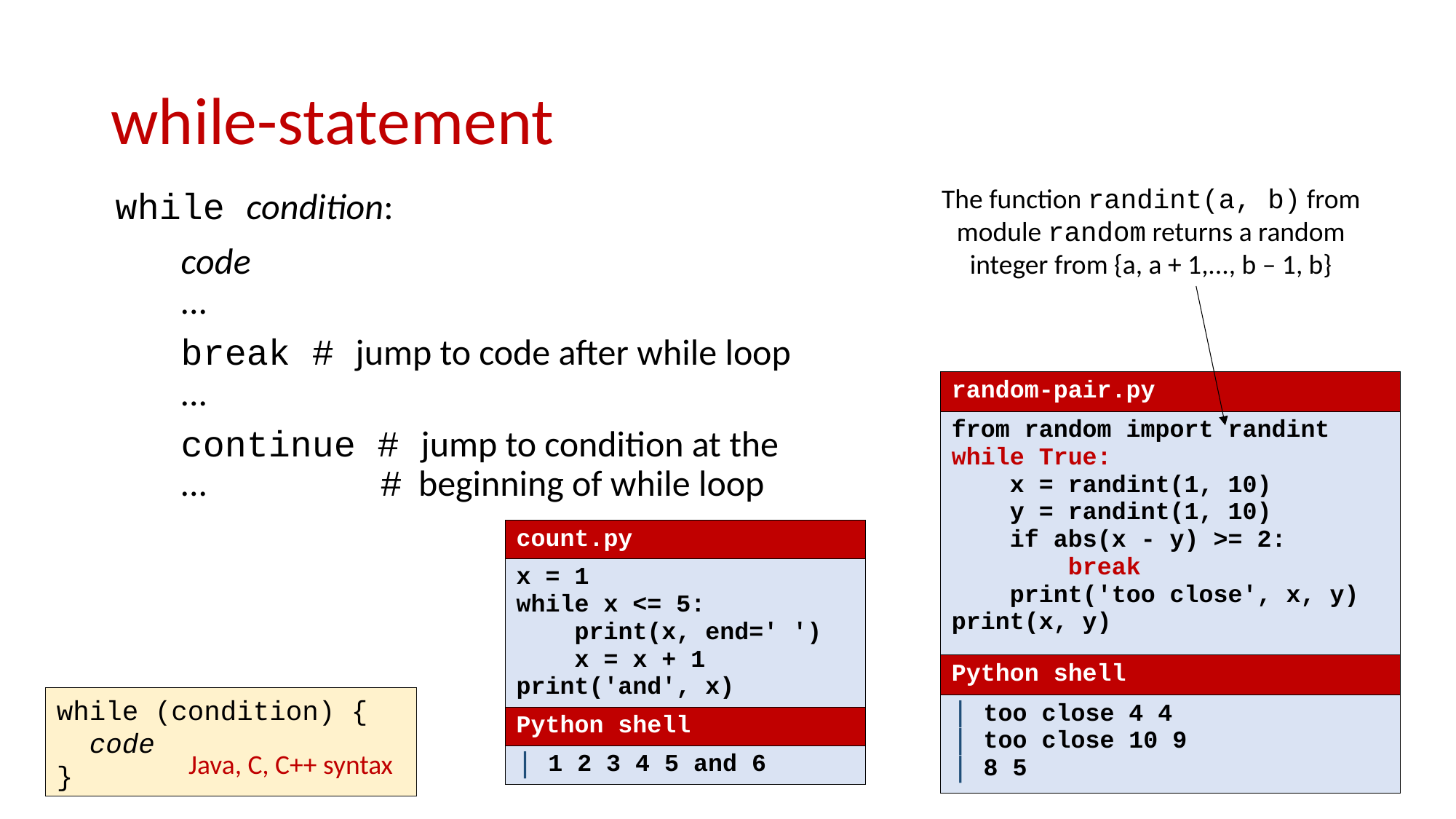

# while-statement
The function randint(a, b) from module random returns a random integer from {a, a + 1,..., b – 1, b}
while condition:
   code
   ...
   break # jump to code after while loop
   ...
   continue # jump to condition at the
   ...   	    #  beginning of while loop
| random-pair.py |
| --- |
| from random import randint while True: x = randint(1, 10) y = randint(1, 10) if abs(x - y) >= 2: break print('too close', x, y) print(x, y) |
| Python shell |
| too close 4 4 too close 10 9 8 5 |
| count.py |
| --- |
| x = 1 while x <= 5: print(x, end=' ') x = x + 1 print('and', x) |
| Python shell |
| 1 2 3 4 5 and 6 |
while (condition) {
  code
}
Java, C, C++ syntax